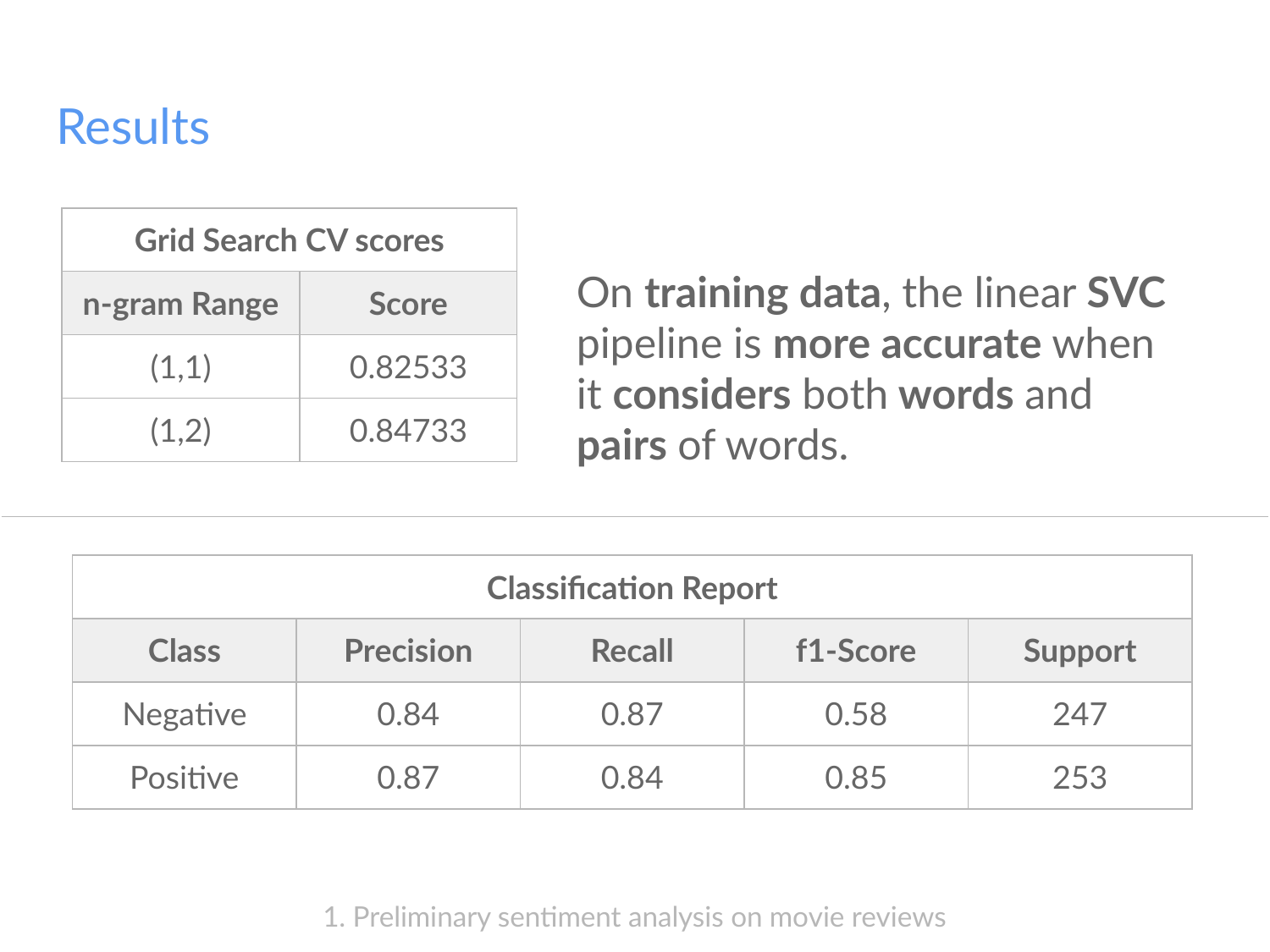

# Results
| Grid Search CV scores |  |
| --- | --- |
| n-gram Range | Score |
| (1,1) | 0.82533 |
| (1,2) | 0.84733 |
On training data, the linear SVC pipeline is more accurate when it considers both words and pairs of words.
| Classification Report |  |  |  |  |
| --- | --- | --- | --- | --- |
| Class | Precision | Recall | f1-Score | Support |
| Negative | 0.84 | 0.87 | 0.58 | 247 |
| Positive | 0.87 | 0.84 | 0.85 | 253 |
1. Preliminary sentiment analysis on movie reviews